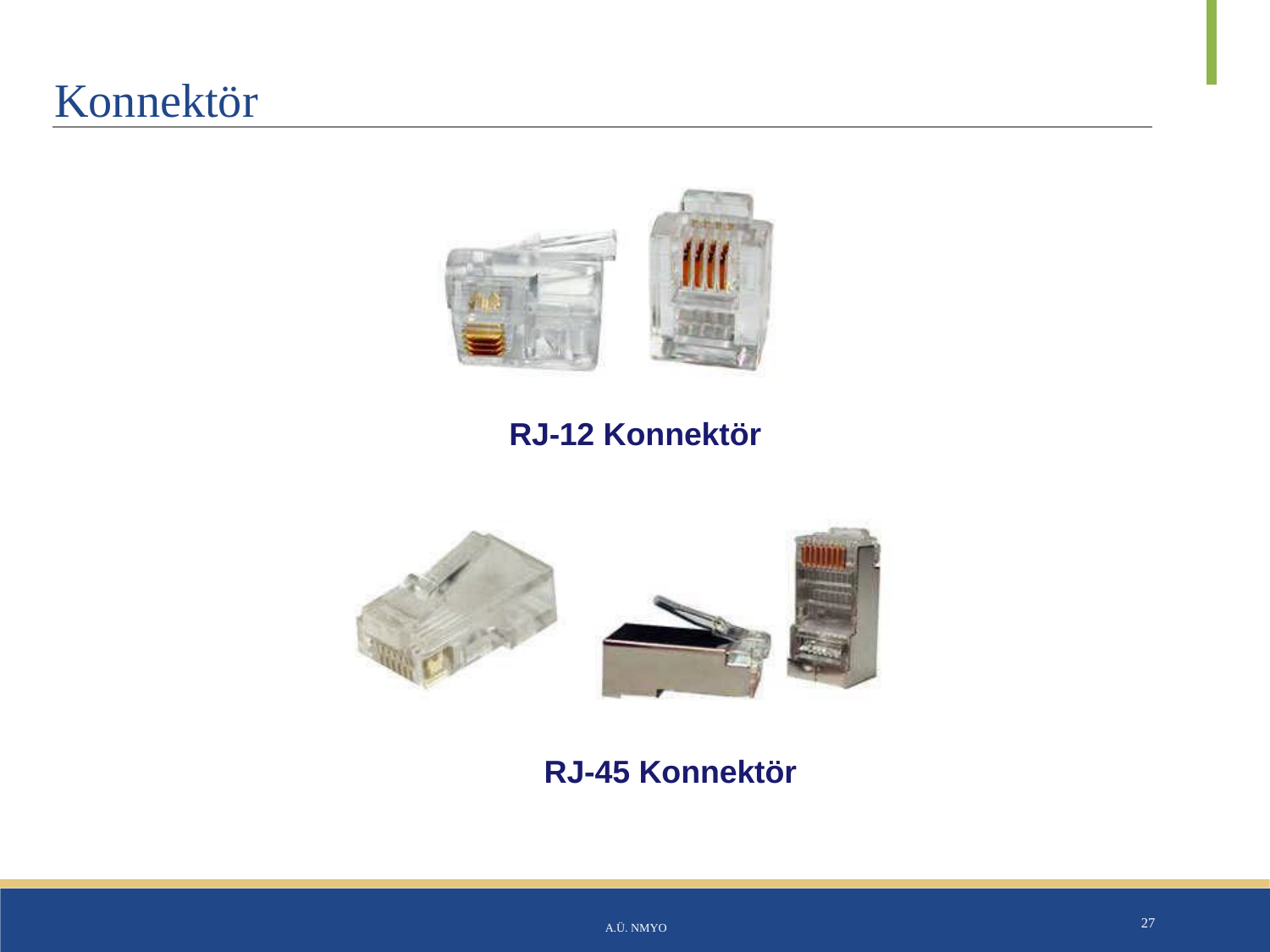

# Konnektör

RJ-12 Konnektör

RJ-45 Konnektör
A.Ü. NMYO
27